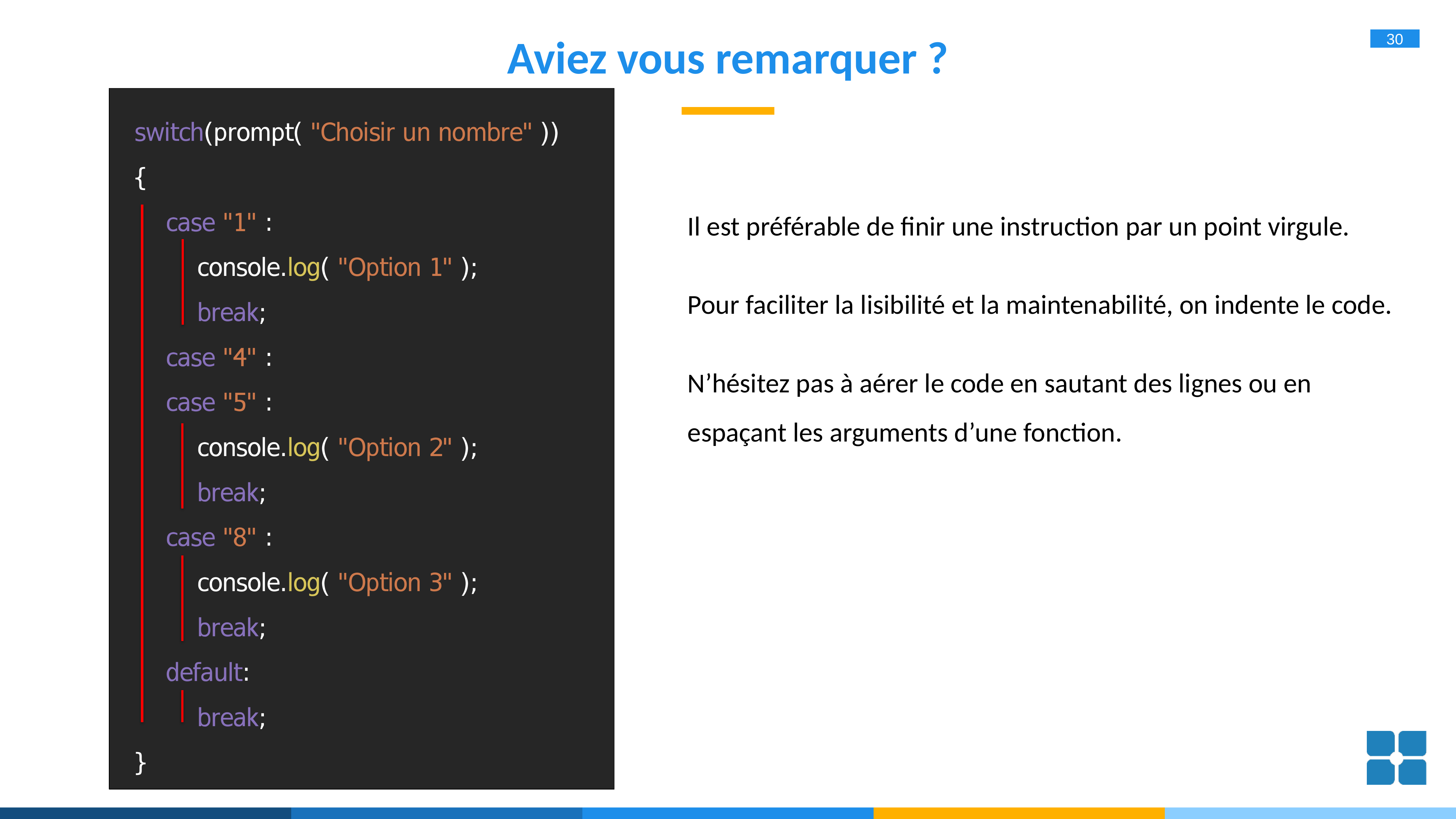

# Aviez vous remarquer ?
switch(prompt( "Choisir un nombre" ))
{
    case "1" :
        console.log( "Option 1" );
        break;
    case "4" :
    case "5" :
        console.log( "Option 2" );
        break;
    case "8" :
        console.log( "Option 3" );
        break;
    default:
        break;
}
Il est préférable de finir une instruction par un point virgule.
Pour faciliter la lisibilité et la maintenabilité, on indente le code.
N’hésitez pas à aérer le code en sautant des lignes ou en espaçant les arguments d’une fonction.